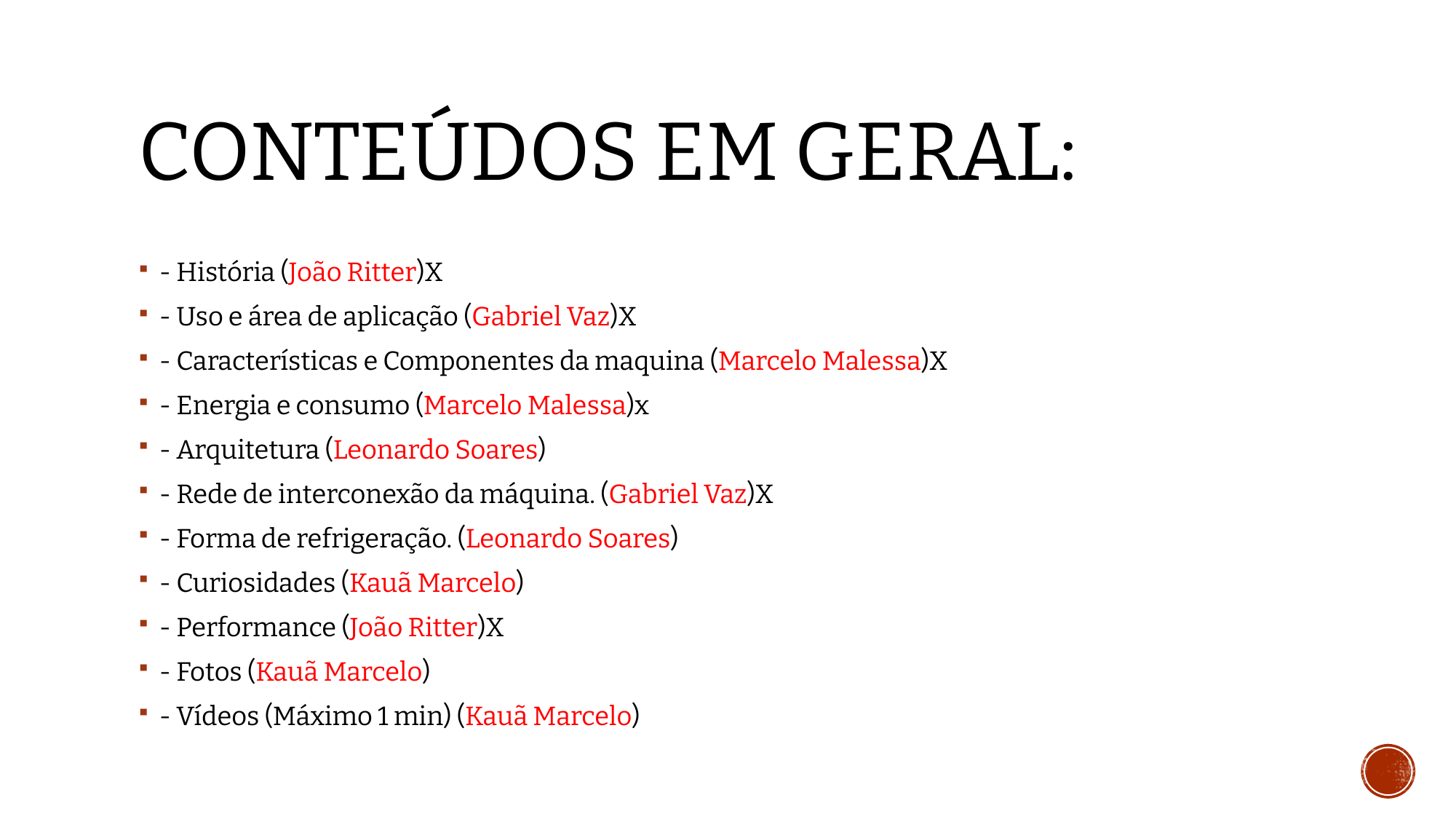

# Conteúdos em geral:
- História (João Ritter)X
- Uso e área de aplicação (Gabriel Vaz)X
- Características e Componentes da maquina (Marcelo Malessa)X
- Energia e consumo (Marcelo Malessa)x
- Arquitetura (Leonardo Soares)
- Rede de interconexão da máquina. (Gabriel Vaz)X
- Forma de refrigeração. (Leonardo Soares)
- Curiosidades (Kauã Marcelo)
- Performance (João Ritter)X
- Fotos (Kauã Marcelo)
- Vídeos (Máximo 1 min) (Kauã Marcelo)